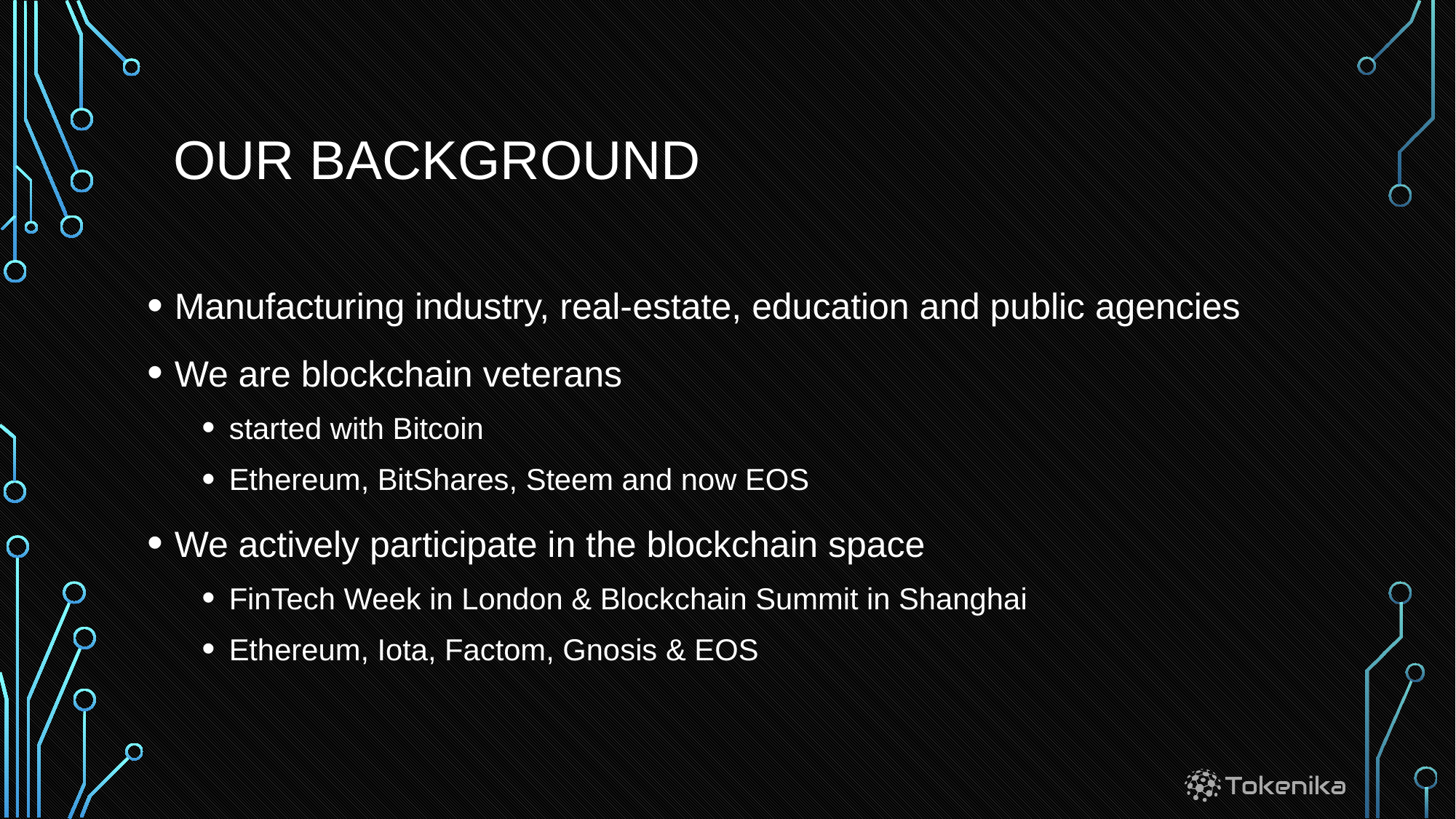

# Our background
Manufacturing industry, real-estate, education and public agencies
We are blockchain veterans
started with Bitcoin
Ethereum, BitShares, Steem and now EOS
We actively participate in the blockchain space
FinTech Week in London & Blockchain Summit in Shanghai
Ethereum, Iota, Factom, Gnosis & EOS